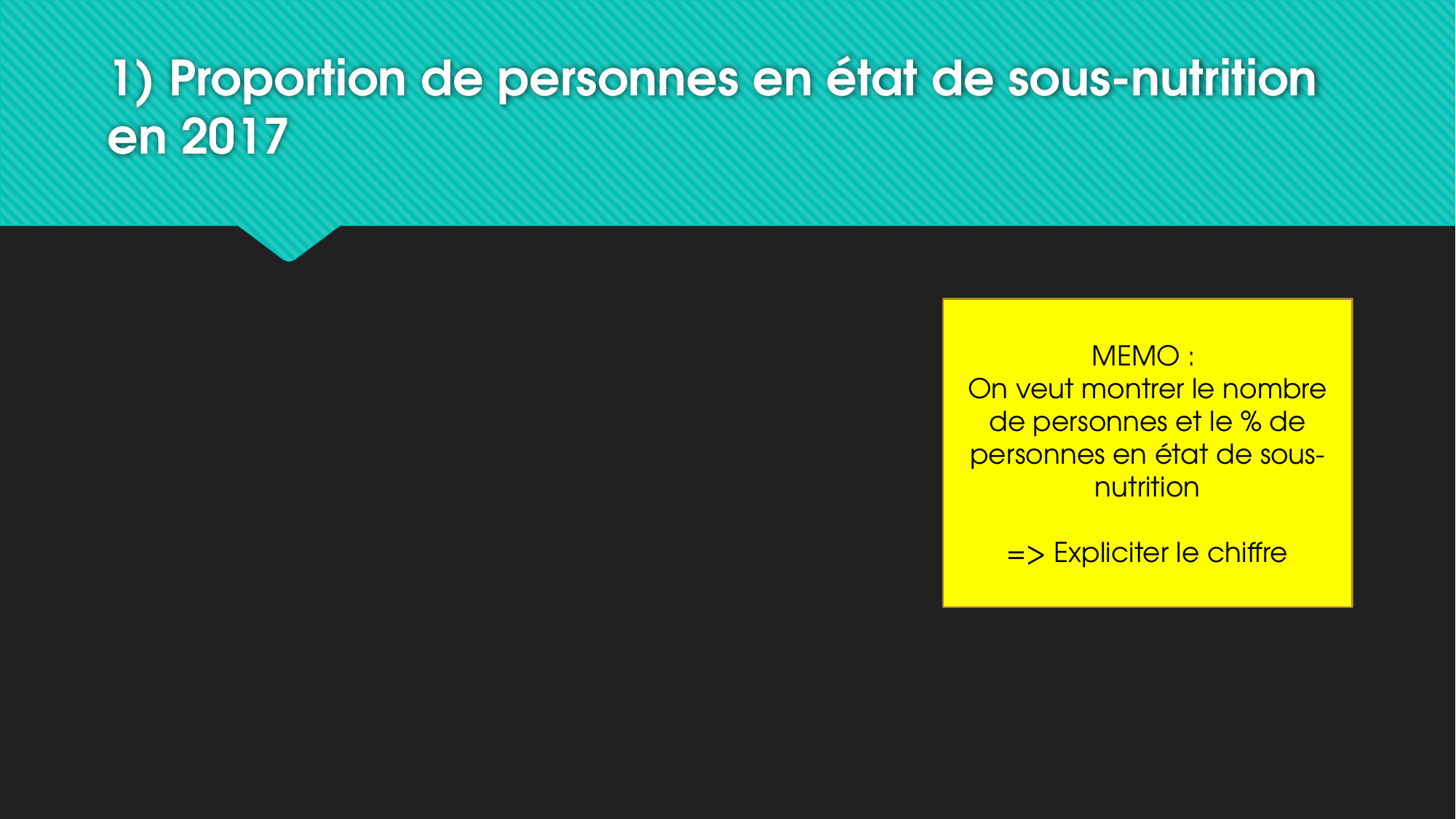

# 1) Proportion de personnes en état de sous-nutrition en 2017

MEMO :
On veut montrer le nombre de personnes et le % de personnes en état de sous-nutrition

=> Expliciter le chiffre